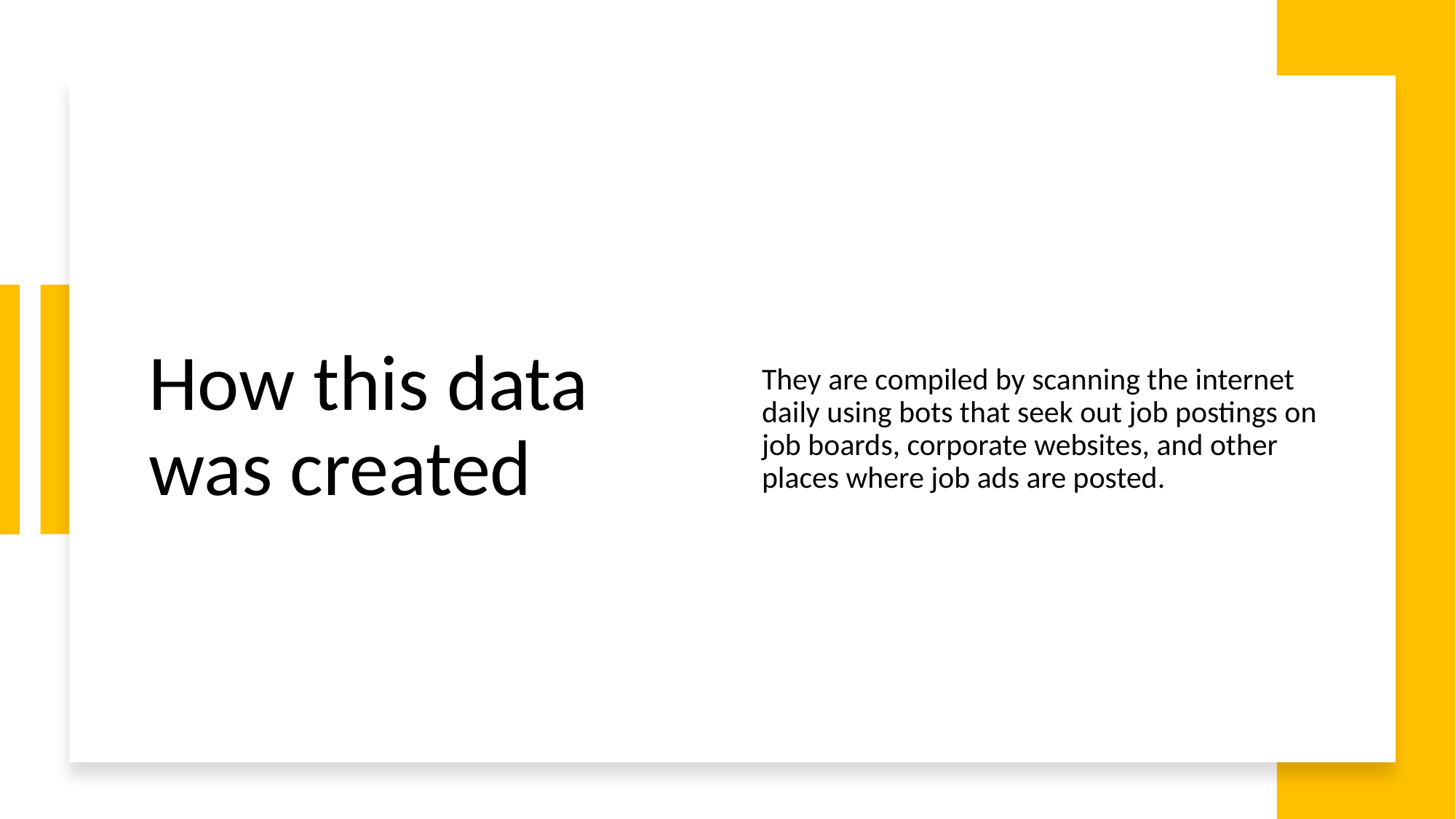

# How this data was created

They are compiled by scanning the internet daily using bots that seek out job postings on job boards, corporate websites, and other places where job ads are posted.